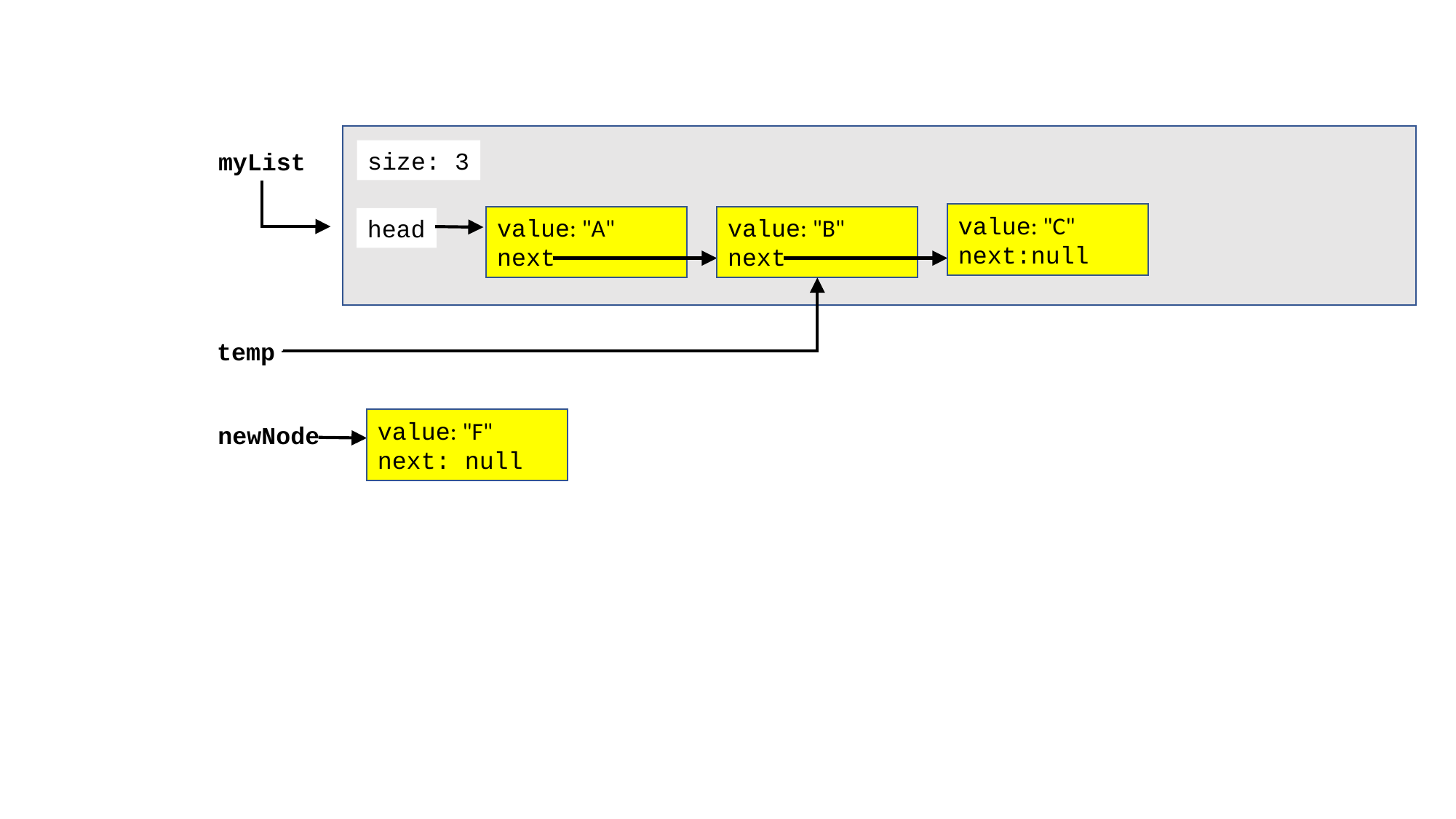

size: 3
myList
head
value: "C"
next:null
value: "A"
next
value: "B"
next
temp
value: "F"
next: null
newNode